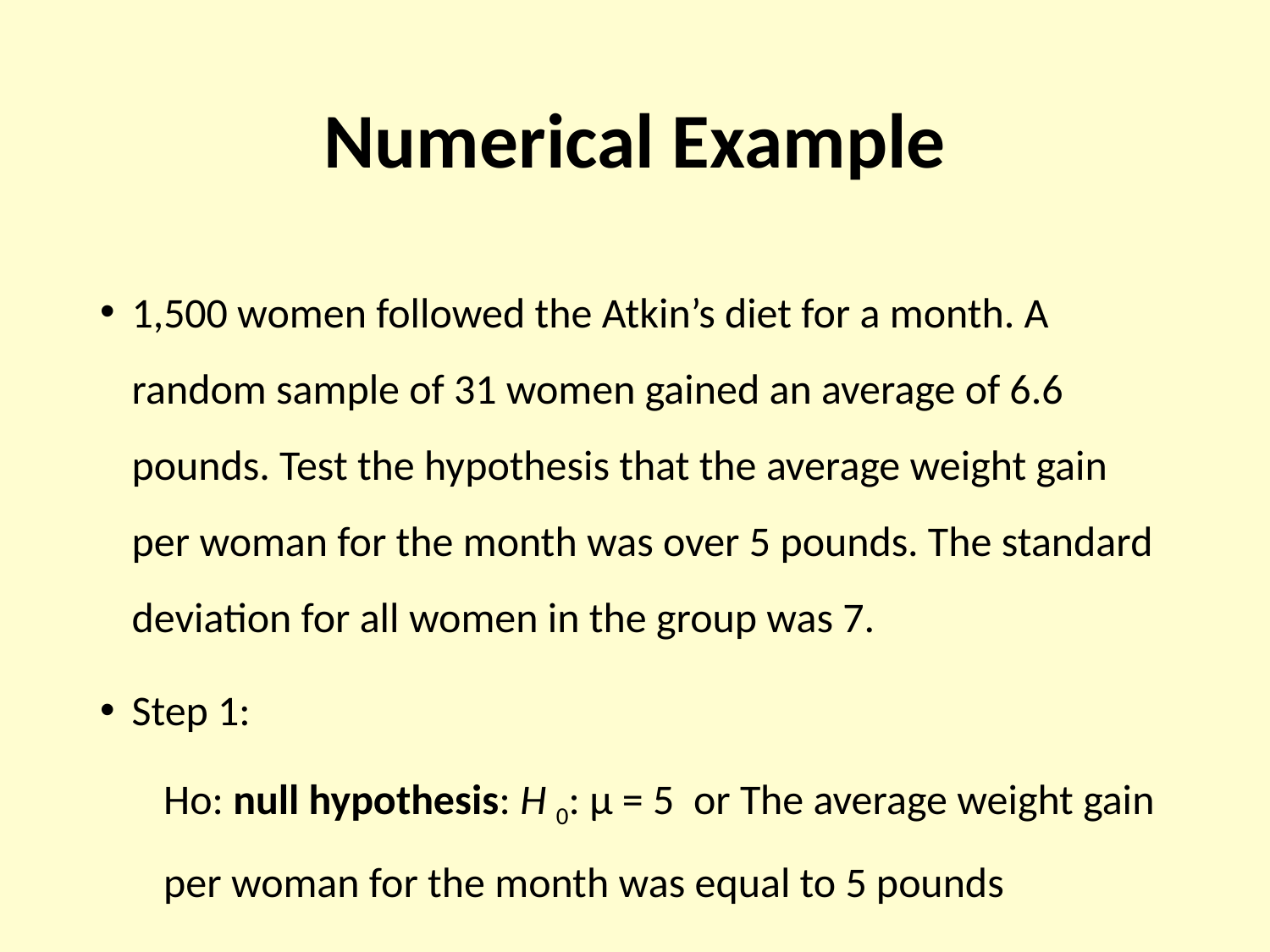

# Numerical Example
1,500 women followed the Atkin’s diet for a month. A random sample of 31 women gained an average of 6.6 pounds. Test the hypothesis that the average weight gain per woman for the month was over 5 pounds. The standard deviation for all women in the group was 7.
Step 1:
Ho: null hypothesis: H 0: μ = 5  or The average weight gain per woman for the month was equal to 5 pounds